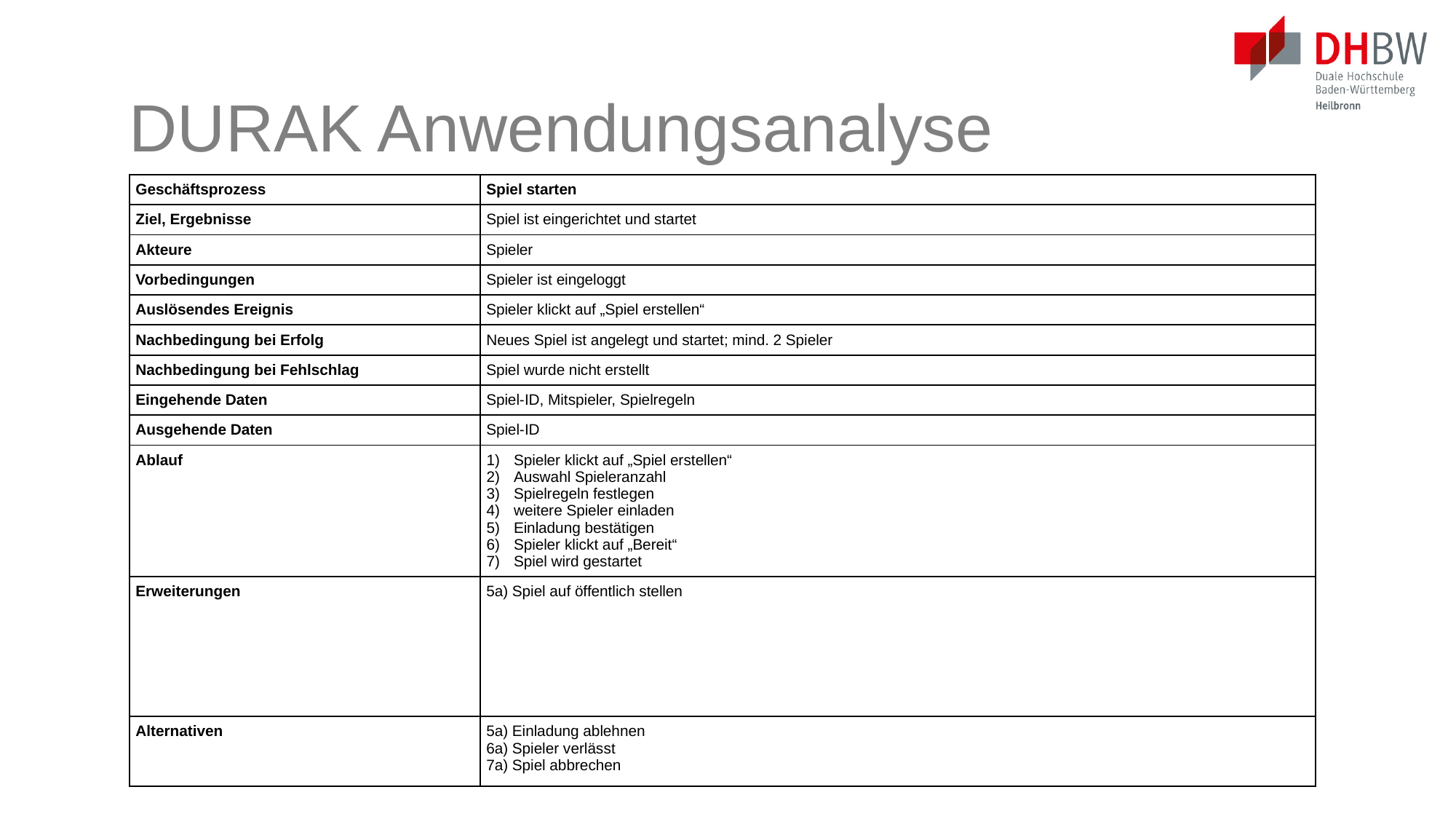

DURAK Anwendungsanalyse
| Geschäftsprozess | Spiel starten |
| --- | --- |
| Ziel, Ergebnisse | Spiel ist eingerichtet und startet |
| Akteure | Spieler |
| Vorbedingungen | Spieler ist eingeloggt |
| Auslösendes Ereignis | Spieler klickt auf „Spiel erstellen“ |
| Nachbedingung bei Erfolg | Neues Spiel ist angelegt und startet; mind. 2 Spieler |
| Nachbedingung bei Fehlschlag | Spiel wurde nicht erstellt |
| Eingehende Daten | Spiel-ID, Mitspieler, Spielregeln |
| Ausgehende Daten | Spiel-ID |
| Ablauf | Spieler klickt auf „Spiel erstellen“ Auswahl Spieleranzahl Spielregeln festlegen weitere Spieler einladen Einladung bestätigen Spieler klickt auf „Bereit“ Spiel wird gestartet |
| Erweiterungen | 5a) Spiel auf öffentlich stellen |
| Alternativen | 5a) Einladung ablehnen 6a) Spieler verlässt 7a) Spiel abbrechen |